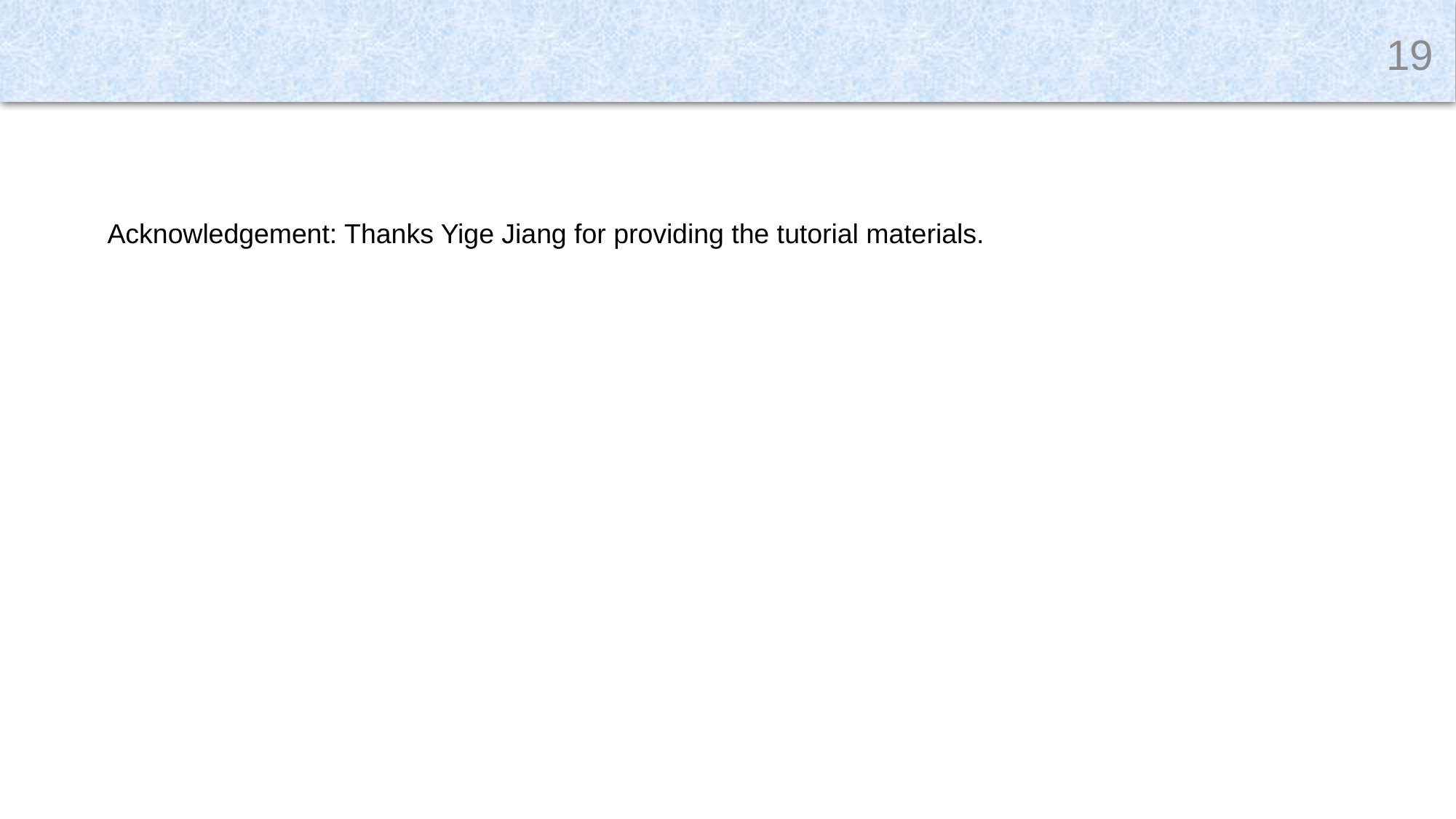

19
Acknowledgement: Thanks Yige Jiang for providing the tutorial materials.